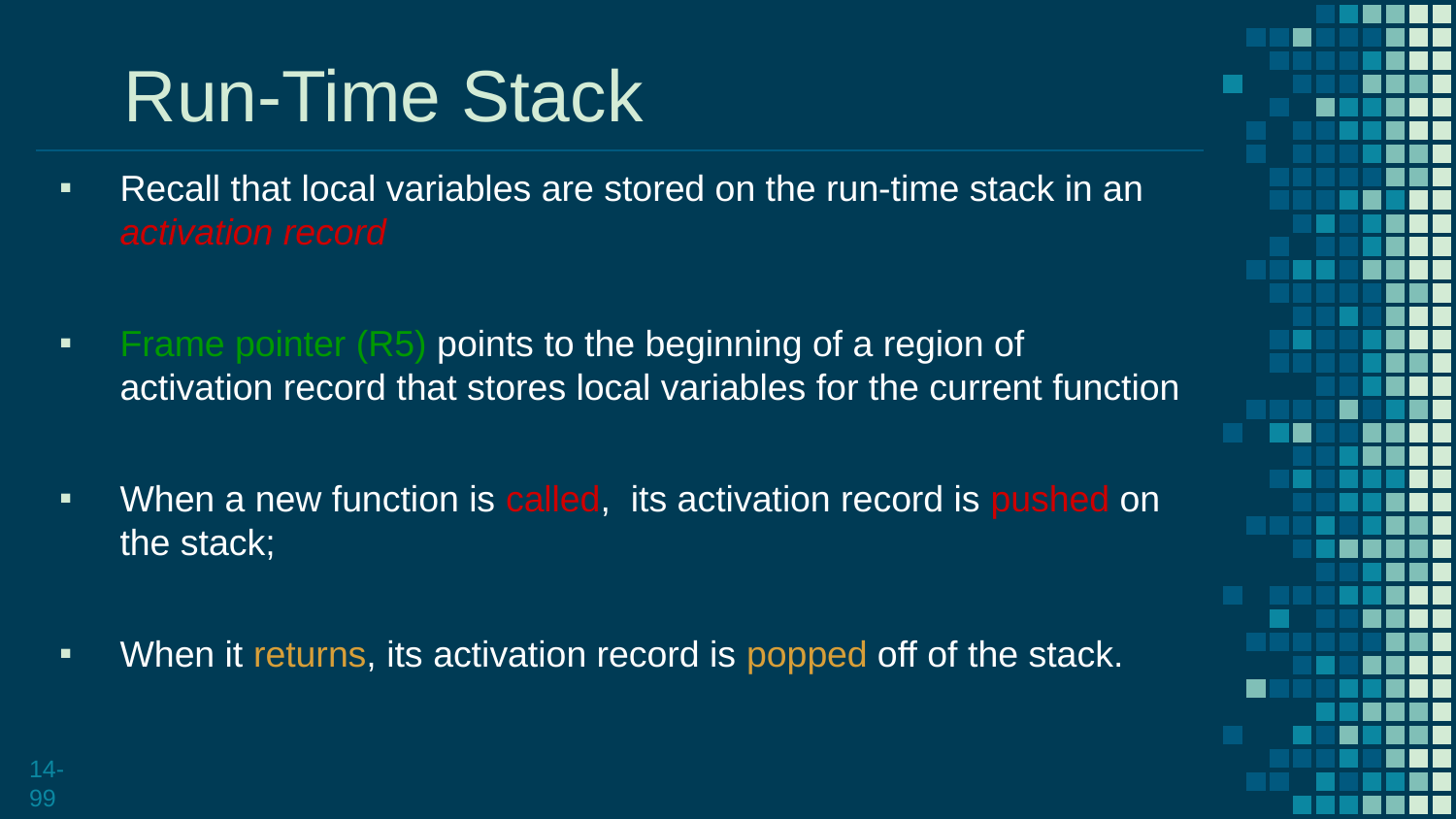

# Run-Time Stack
Recall that local variables are stored on the run-time stack in an activation record

Frame pointer (R5) points to the beginning of a region of activation record that stores local variables for the current function

When a new function is called,  its activation record is pushed on the stack;

When it returns, its activation record is popped off of the stack.
14-99